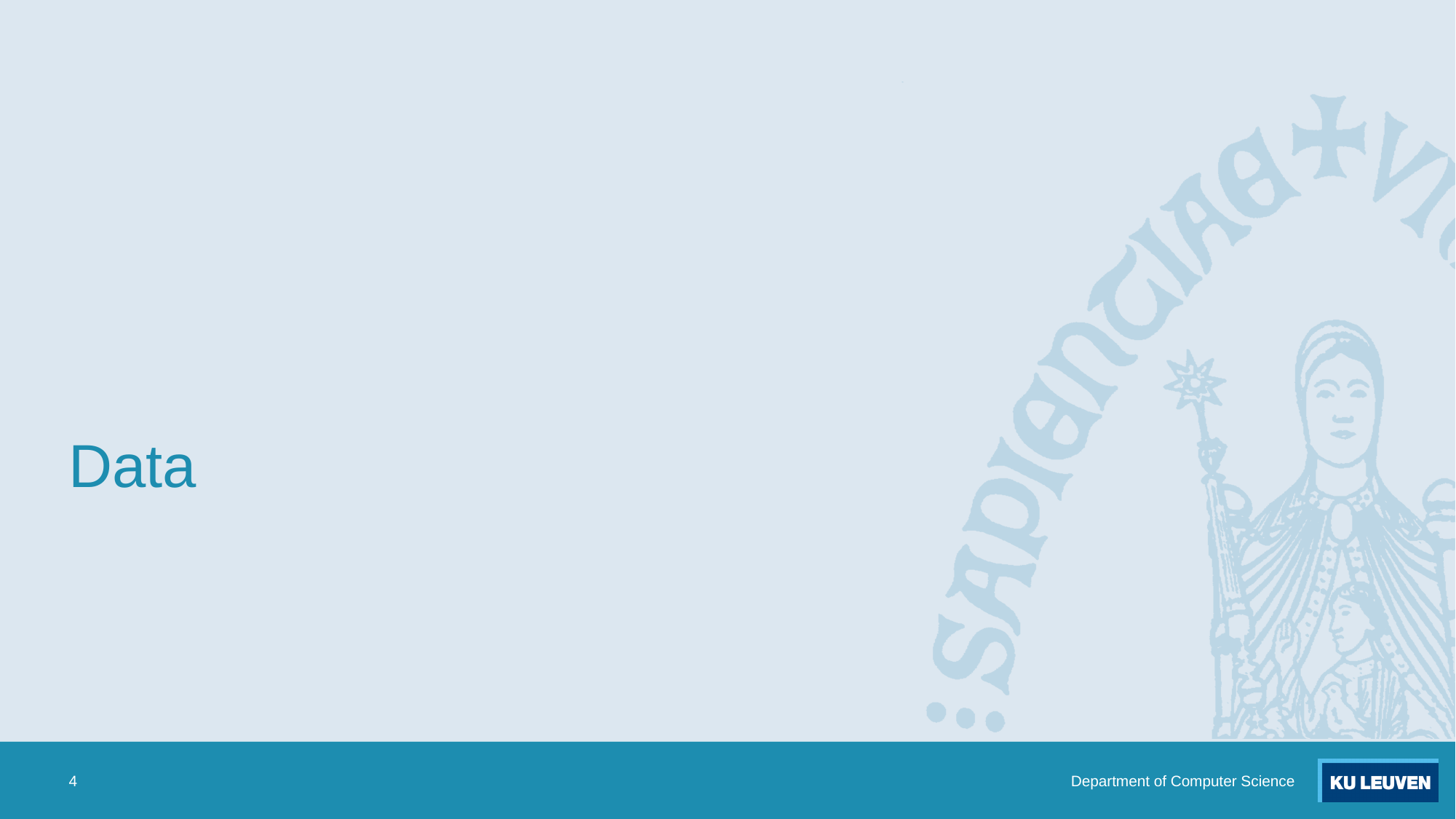

# Data

4
Department of Computer Science